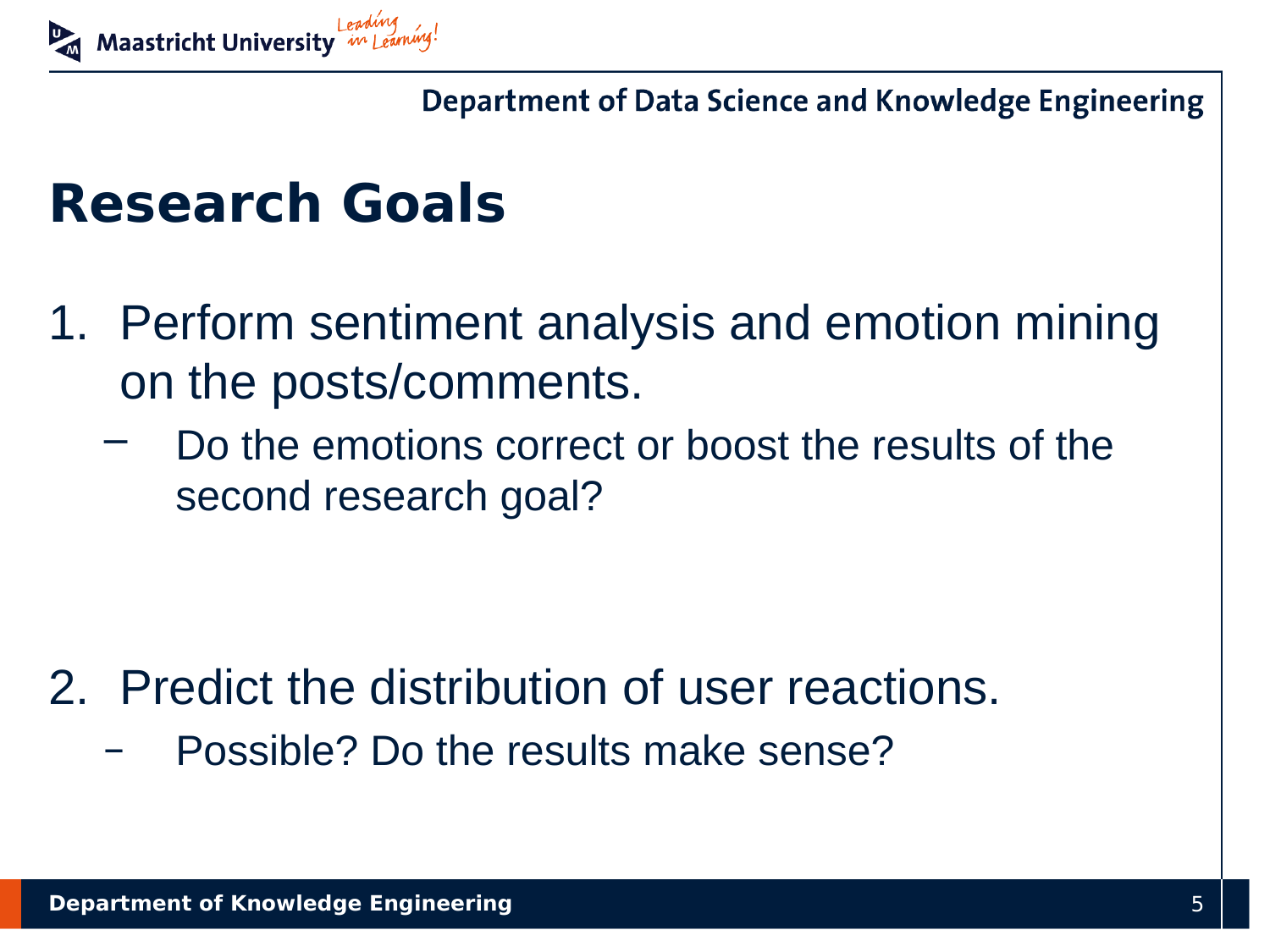

# Research Goals
Perform sentiment analysis and emotion mining on the posts/comments.
Do the emotions correct or boost the results of the second research goal?

Predict the distribution of user reactions.
Possible? Do the results make sense?